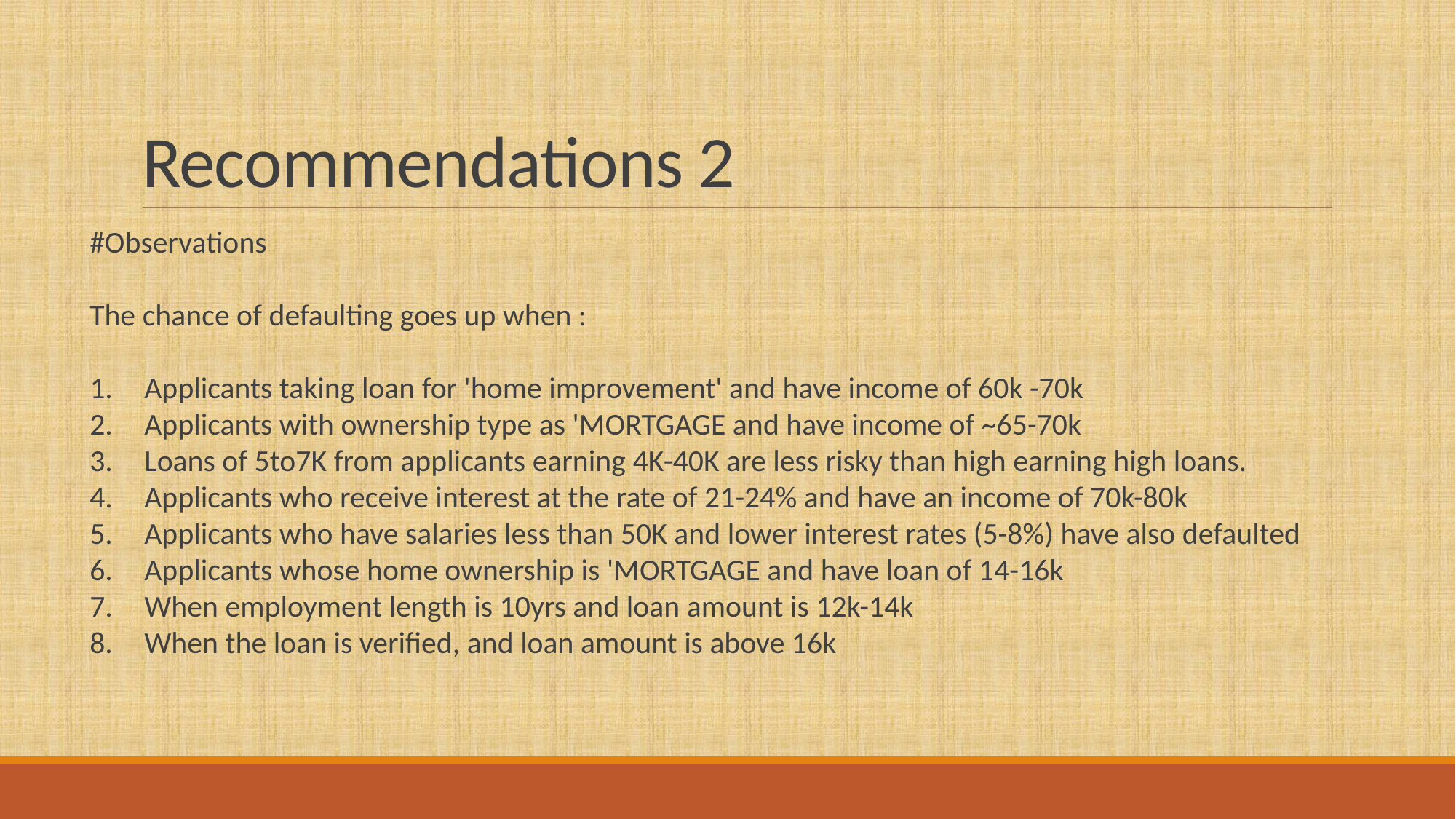

# Recommendations 2
#Observations

The chance of defaulting goes up when :

Applicants taking loan for 'home improvement' and have income of 60k -70k
Applicants with ownership type as 'MORTGAGE and have income of ~65-70k
Loans of 5to7K from applicants earning 4K-40K are less risky than high earning high loans.
Applicants who receive interest at the rate of 21-24% and have an income of 70k-80k
Applicants who have salaries less than 50K and lower interest rates (5-8%) have also defaulted
Applicants whose home ownership is 'MORTGAGE and have loan of 14-16k
When employment length is 10yrs and loan amount is 12k-14k
When the loan is verified, and loan amount is above 16k